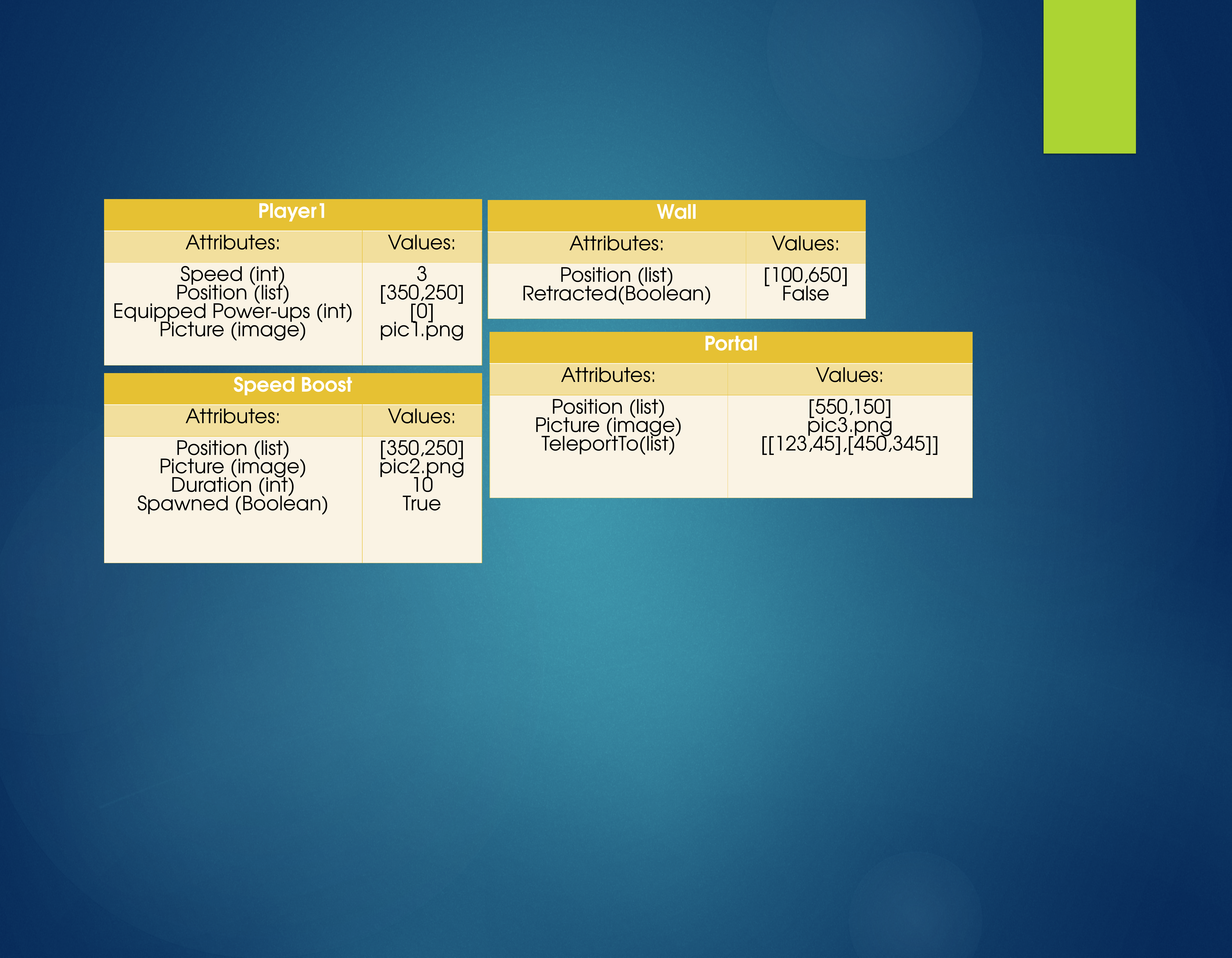

| Player1 |  |
| --- | --- |
| Attributes: | Values: |
| Speed (int) Position (list) Equipped Power-ups (int) Picture (image) | 3 [350,250] [0] pic1.png |
| Wall |  |
| --- | --- |
| Attributes: | Values: |
| Position (list) Retracted(Boolean) | [100,650] False |
| Portal |  |
| --- | --- |
| Attributes: | Values: |
| Position (list) Picture (image) TeleportTo(list) | [550,150] pic3.png [[123,45],[450,345]] |
| Speed Boost |  |
| --- | --- |
| Attributes: | Values: |
| Position (list) Picture (image) Duration (int) Spawned (Boolean) | [350,250] pic2.png 10 True |